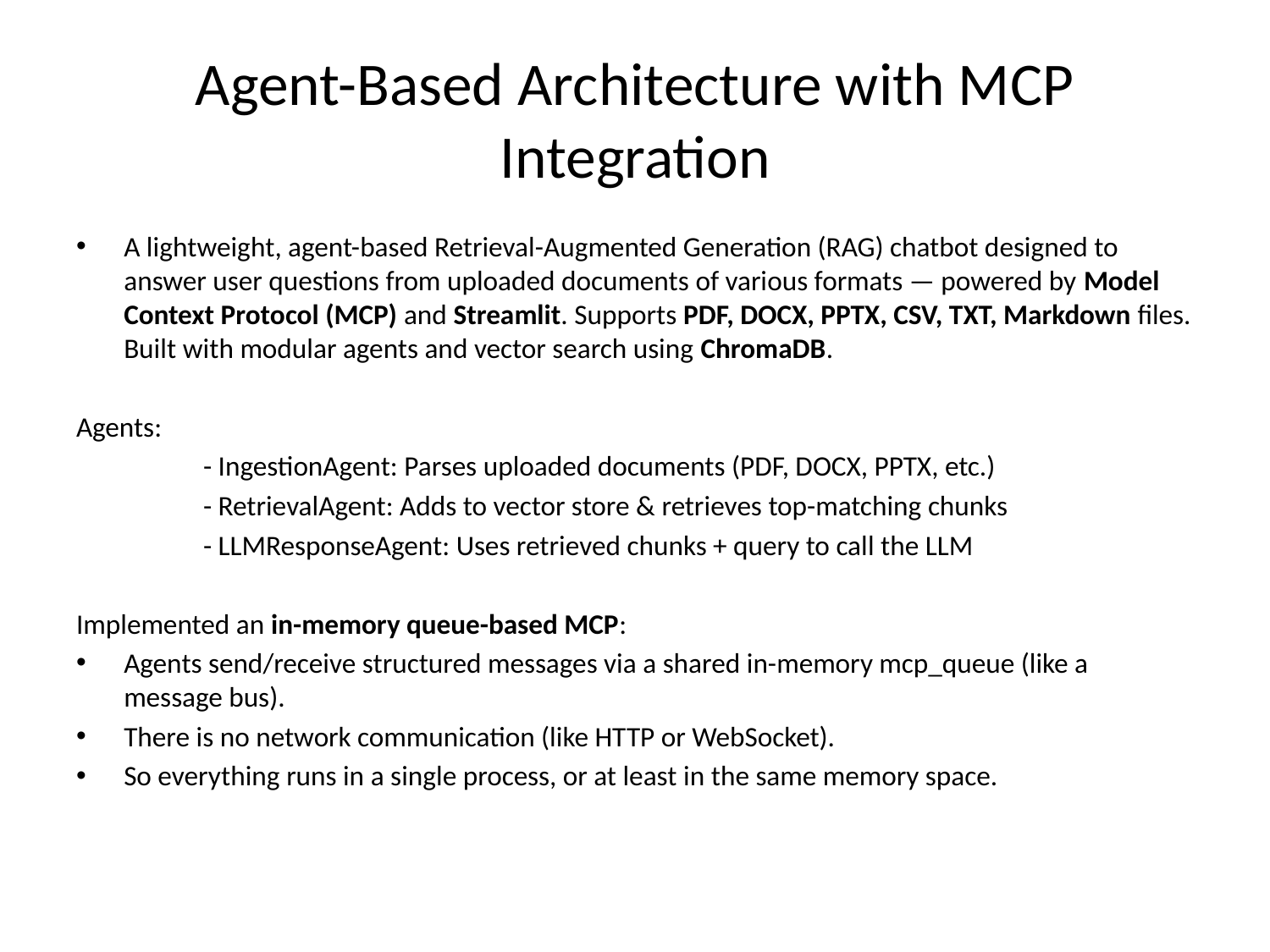

# Agent-Based Architecture with MCP Integration
A lightweight, agent-based Retrieval-Augmented Generation (RAG) chatbot designed to answer user questions from uploaded documents of various formats — powered by Model Context Protocol (MCP) and Streamlit. Supports PDF, DOCX, PPTX, CSV, TXT, Markdown files. Built with modular agents and vector search using ChromaDB.

Agents:
	- IngestionAgent: Parses uploaded documents (PDF, DOCX, PPTX, etc.)
	- RetrievalAgent: Adds to vector store & retrieves top-matching chunks
	- LLMResponseAgent: Uses retrieved chunks + query to call the LLM

Implemented an in-memory queue-based MCP:
Agents send/receive structured messages via a shared in-memory mcp_queue (like a message bus).
There is no network communication (like HTTP or WebSocket).
So everything runs in a single process, or at least in the same memory space.